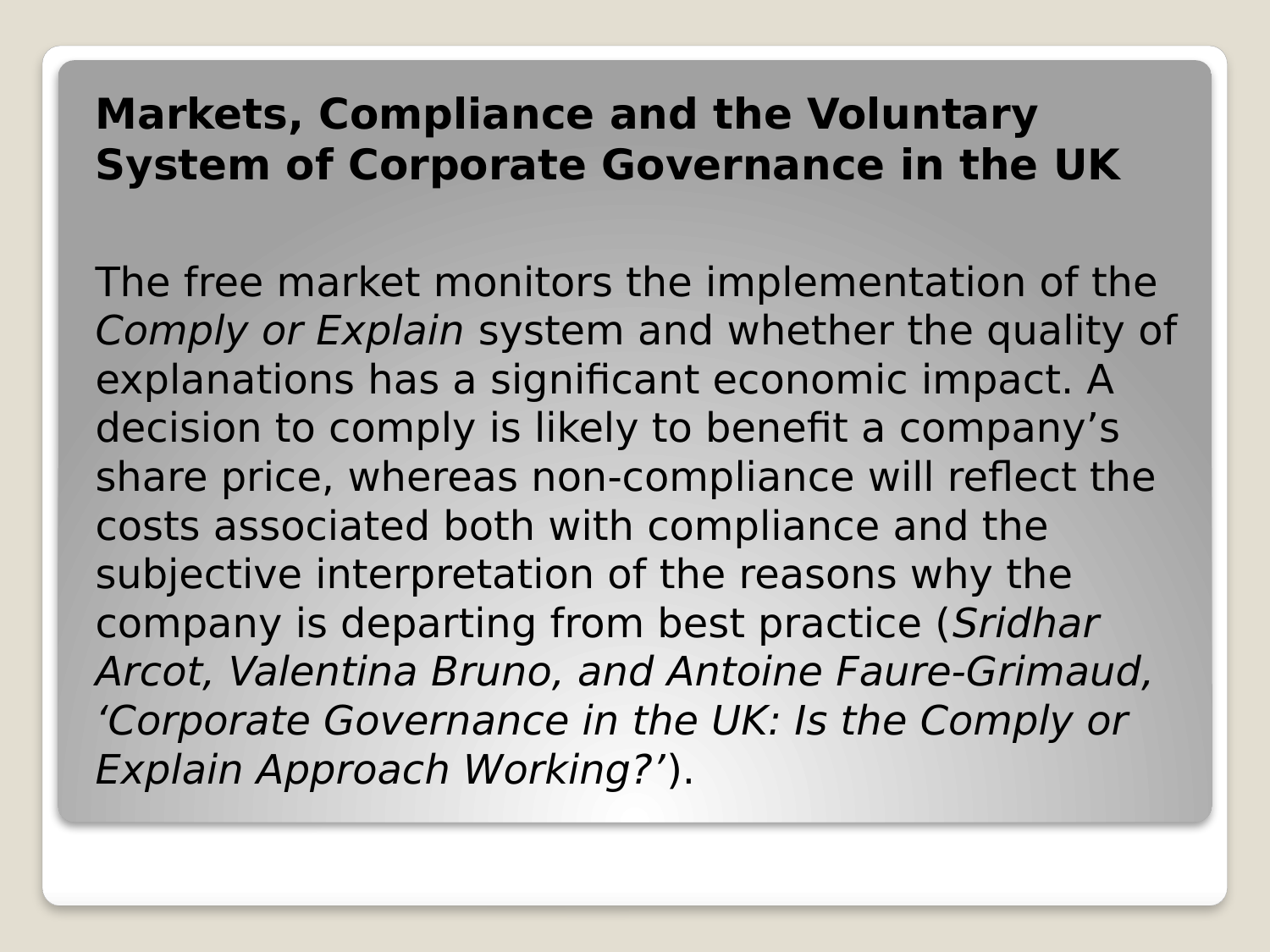

Markets, Compliance and the Voluntary System of Corporate Governance in the UK

The free market monitors the implementation of the Comply or Explain system and whether the quality of explanations has a significant economic impact. A decision to comply is likely to benefit a company’s share price, whereas non-compliance will reflect the costs associated both with compliance and the subjective interpretation of the reasons why the company is departing from best practice (Sridhar Arcot, Valentina Bruno, and Antoine Faure-Grimaud, ‘Corporate Governance in the UK: Is the Comply or Explain Approach Working?’).